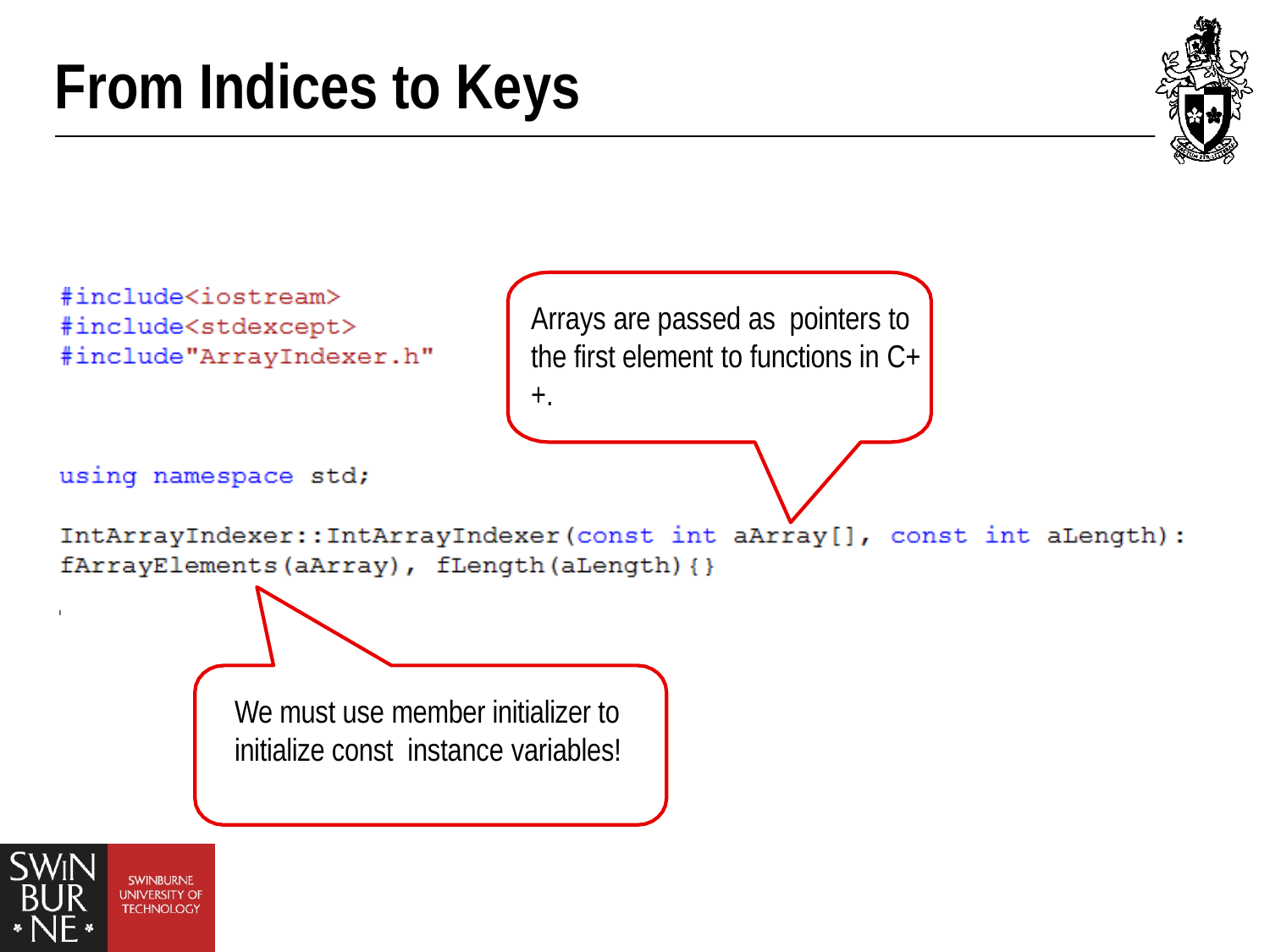

# From Indices to Keys

Arrays are passed as  pointers to the first element to functions in C++.

We must use member initializer to initialize const  instance variables!